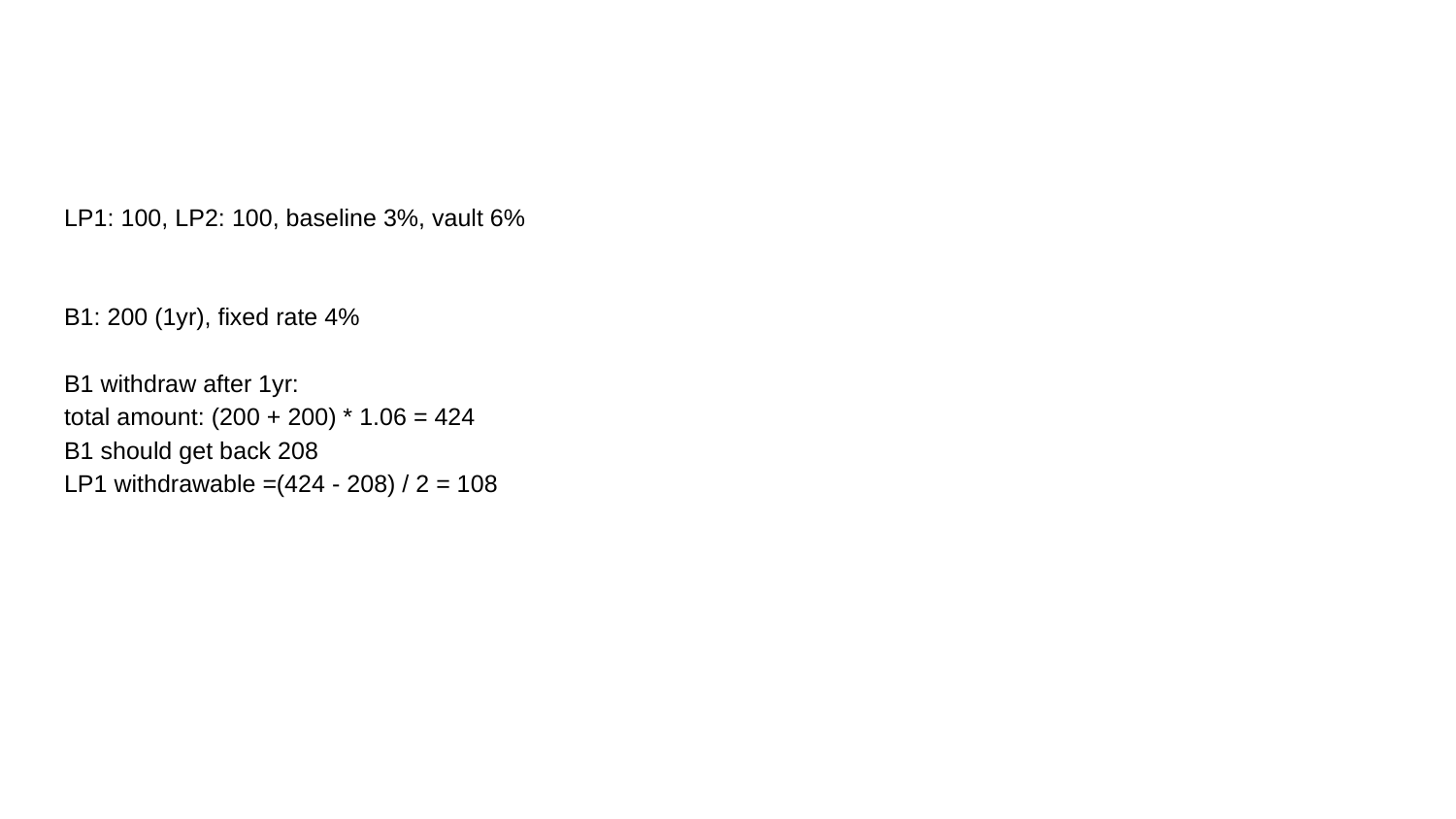

#
LP1: 100, LP2: 100, baseline 3%, vault 6%

B1: 200 (1yr), fixed rate 4%

B1 withdraw after 1yr:
total amount: (200 + 200) * 1.06 = 424
B1 should get back 208
LP1 withdrawable =(424 - 208) / 2 = 108